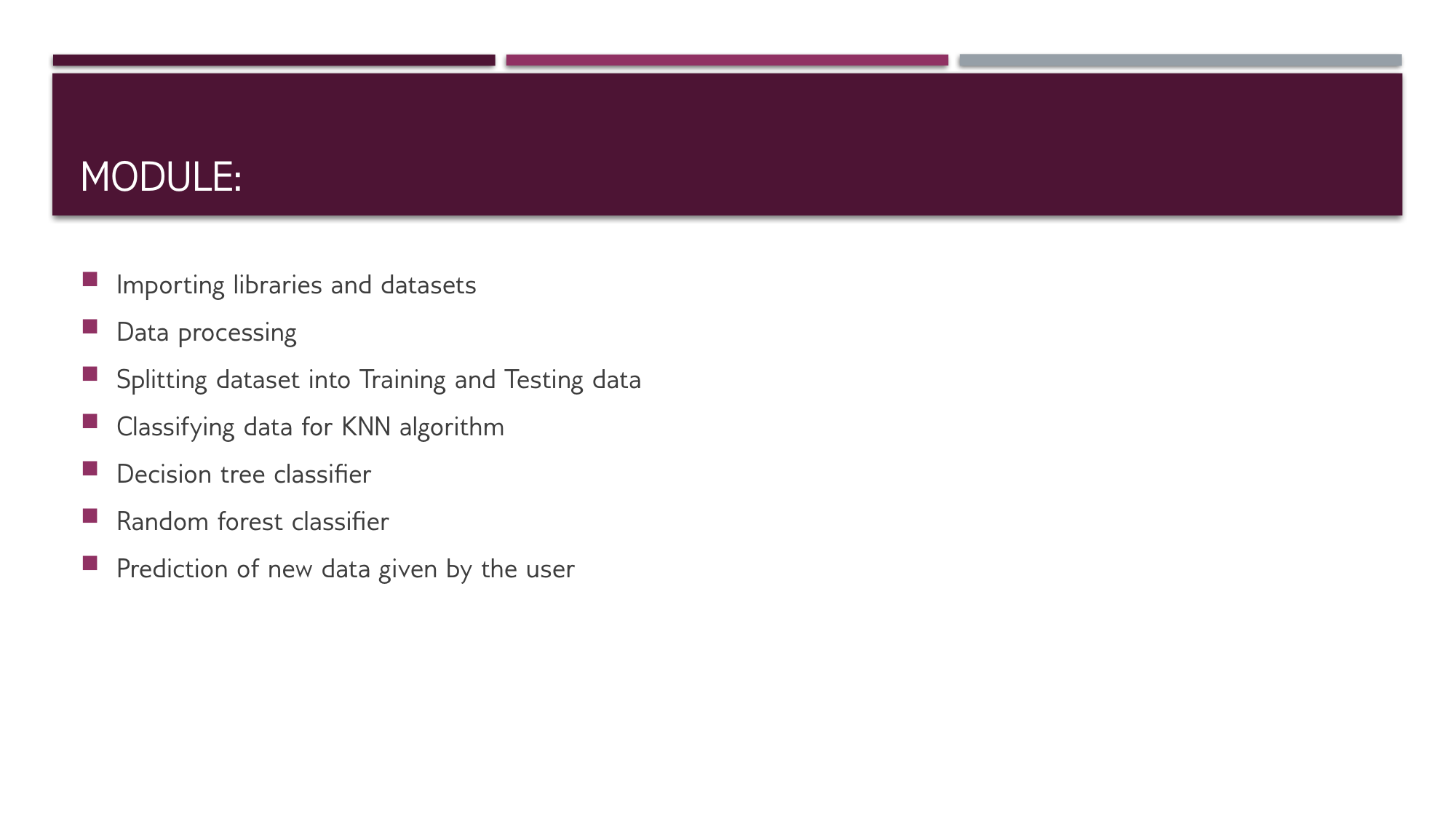

# MODULE:

Importing libraries and datasets
Data processing
Splitting dataset into Training and Testing data
Classifying data for KNN algorithm
Decision tree classifier
Random forest classifier
Prediction of new data given by the user